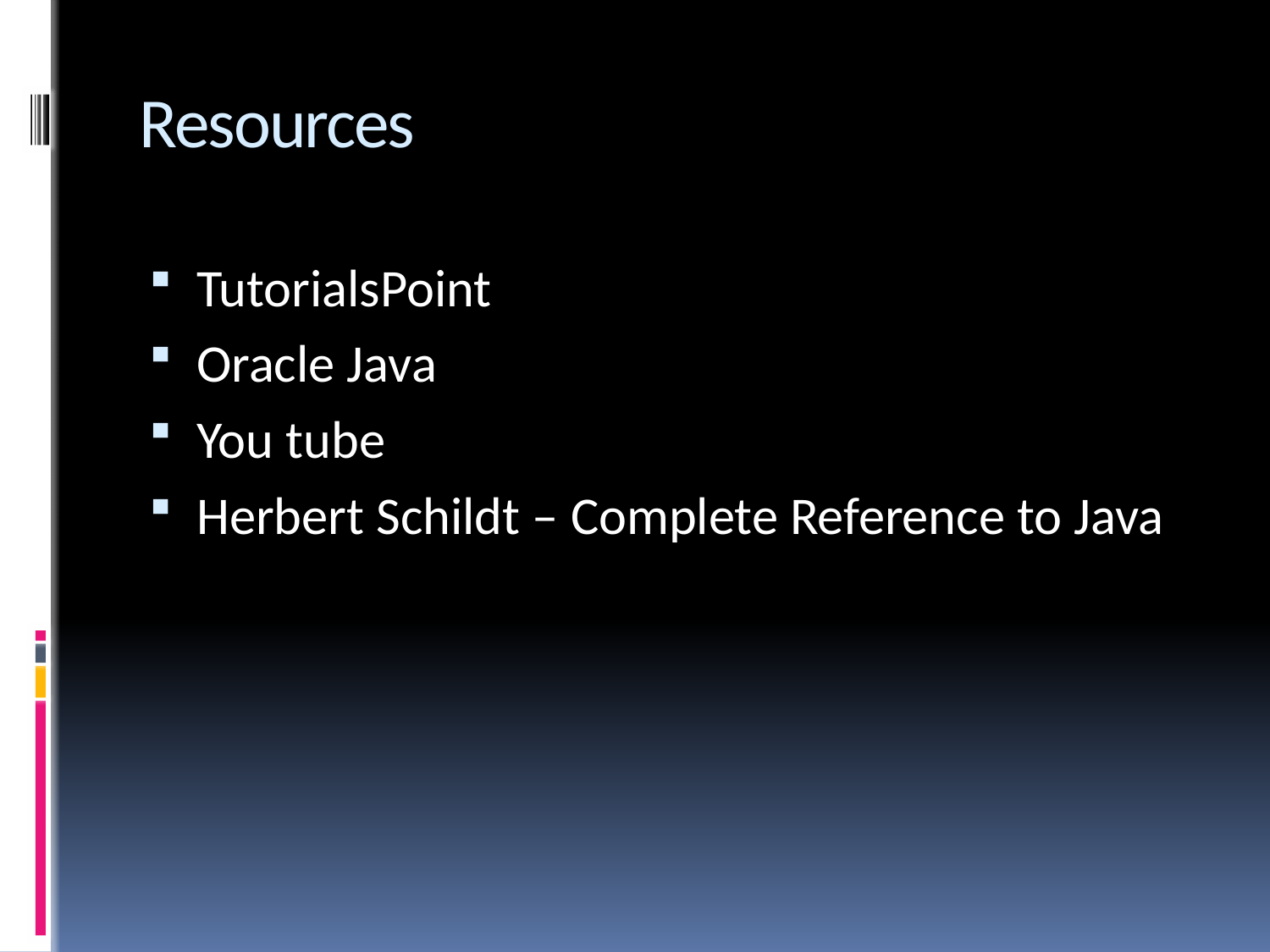

# Resources
TutorialsPoint
Oracle Java
You tube
Herbert Schildt – Complete Reference to Java